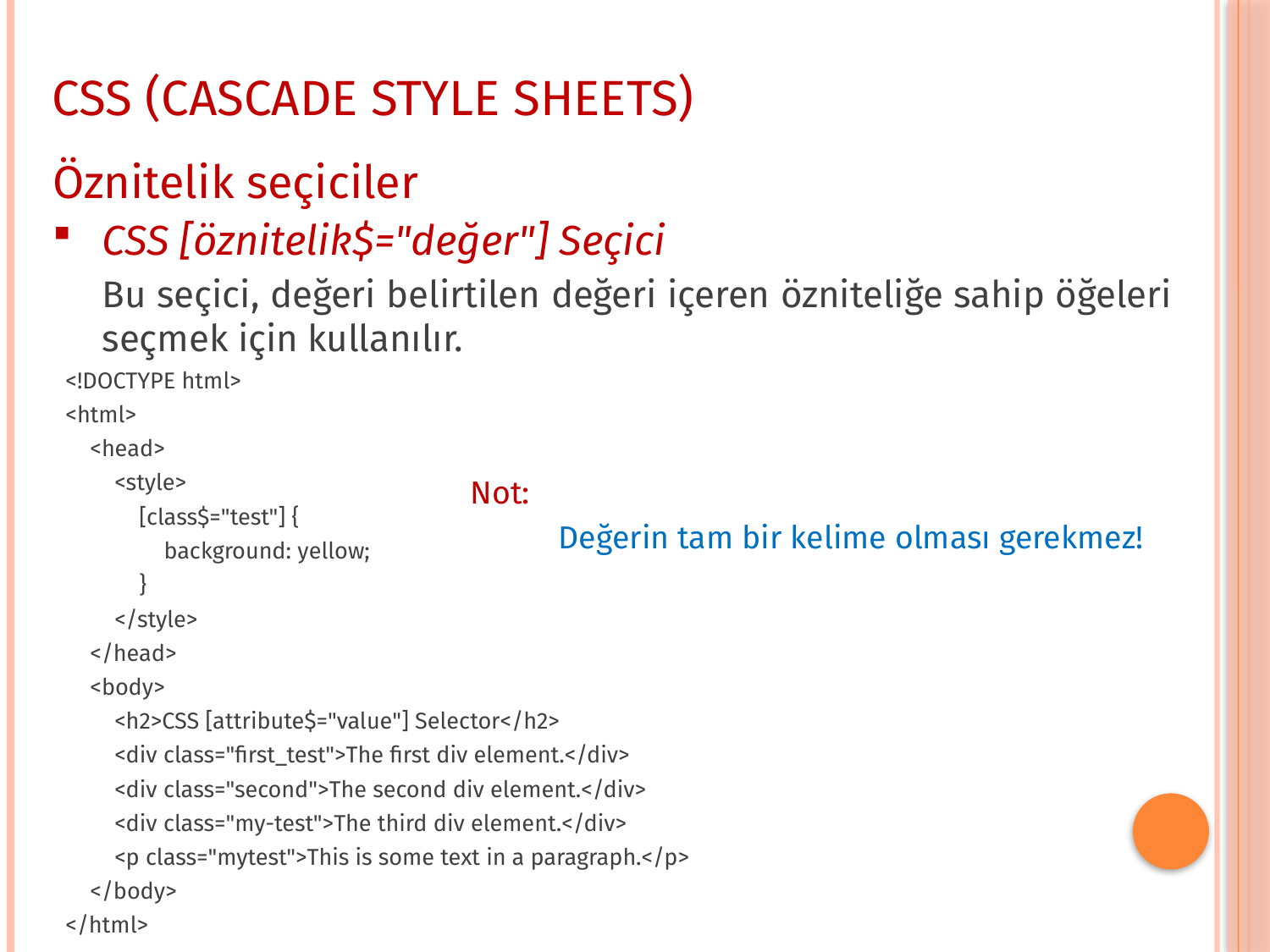

CSS (CASCADE STYLE SHEETS)
Öznitelik seçiciler
CSS [öznitelik$="değer"] Seçici
	Bu seçici, değeri belirtilen değeri içeren özniteliğe sahip öğeleri seçmek için kullanılır.
<!DOCTYPE html>
<html>
    <head>
        <style>
            [class$="test"] {
                background: yellow;
            }
        </style>
    </head>
    <body>
        <h2>CSS [attribute$="value"] Selector</h2>
        <div class="first_test">The first div element.</div>
        <div class="second">The second div element.</div>
        <div class="my-test">The third div element.</div>
        <p class="mytest">This is some text in a paragraph.</p>
    </body>
</html>
Not:
	Değerin tam bir kelime olması gerekmez!